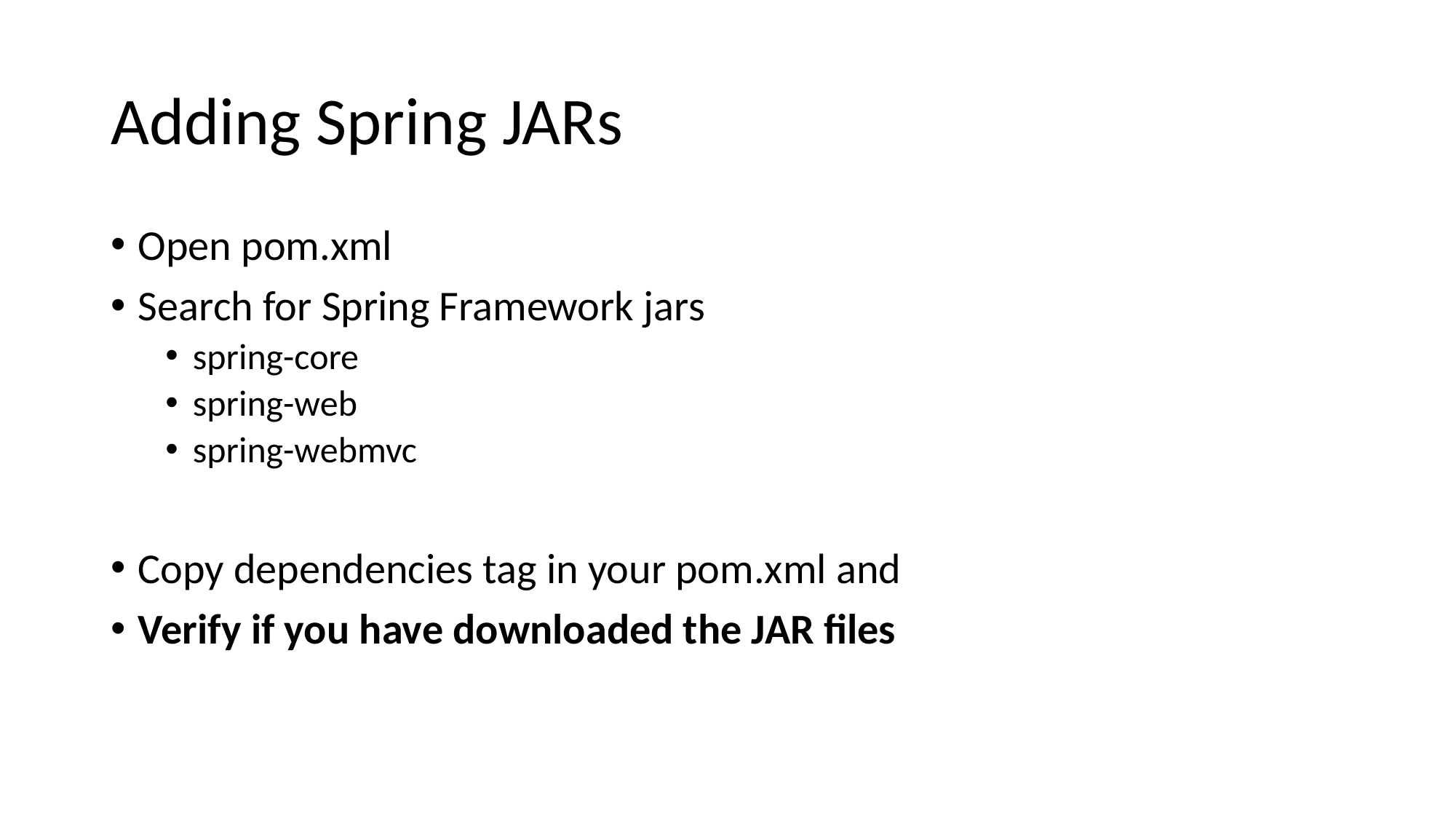

# Adding Spring JARs
Open pom.xml
Search for Spring Framework jars
spring-core
spring-web
spring-webmvc

Copy dependencies tag in your pom.xml and
Verify if you have downloaded the JAR files